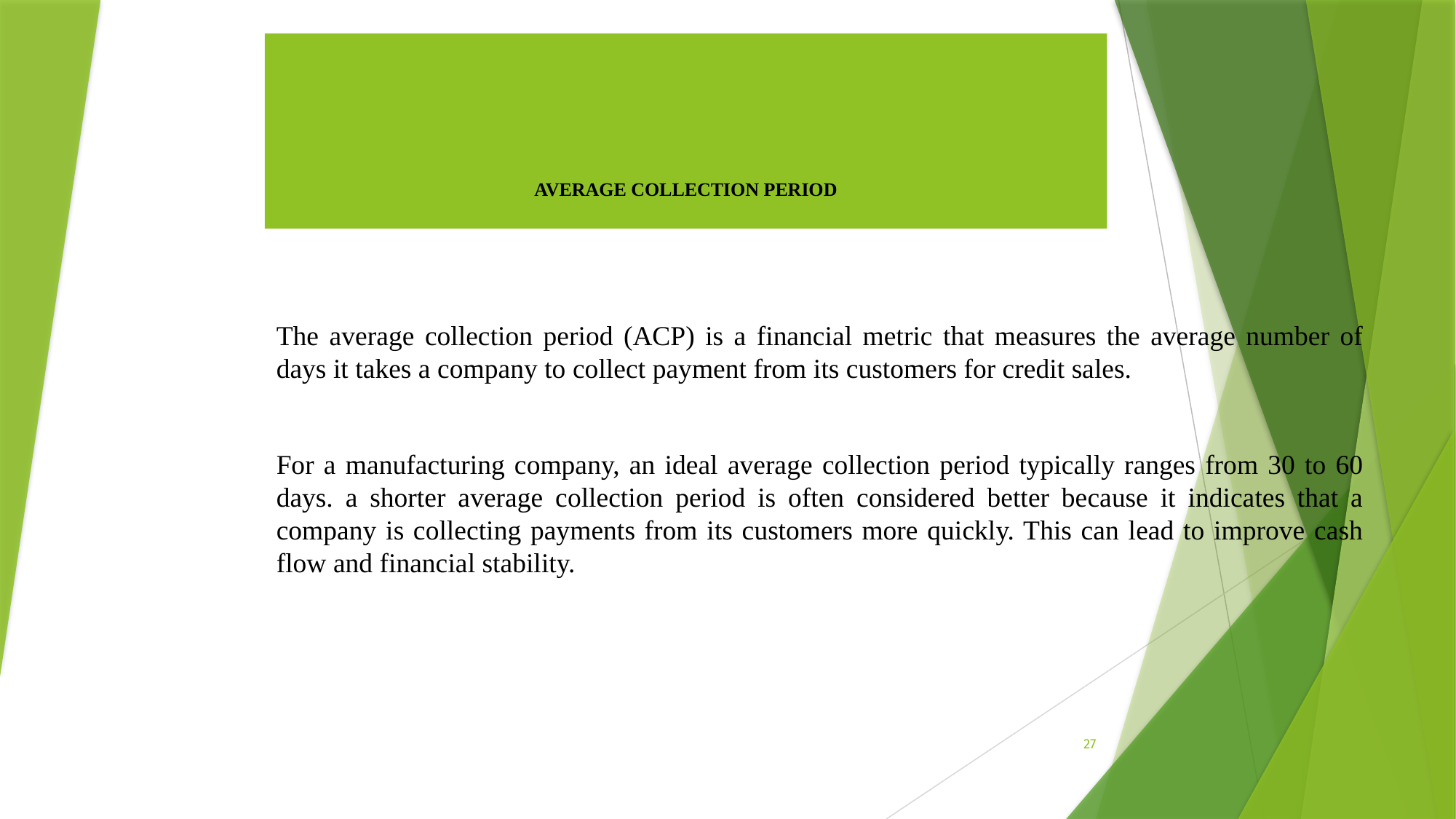

# AVERAGE COLLECTION PERIOD
The average collection period (ACP) is a financial metric that measures the average number of days it takes a company to collect payment from its customers for credit sales.

For a manufacturing company, an ideal average collection period typically ranges from 30 to 60 days. a shorter average collection period is often considered better because it indicates that a company is collecting payments from its customers more quickly. This can lead to improve cash flow and financial stability.

27